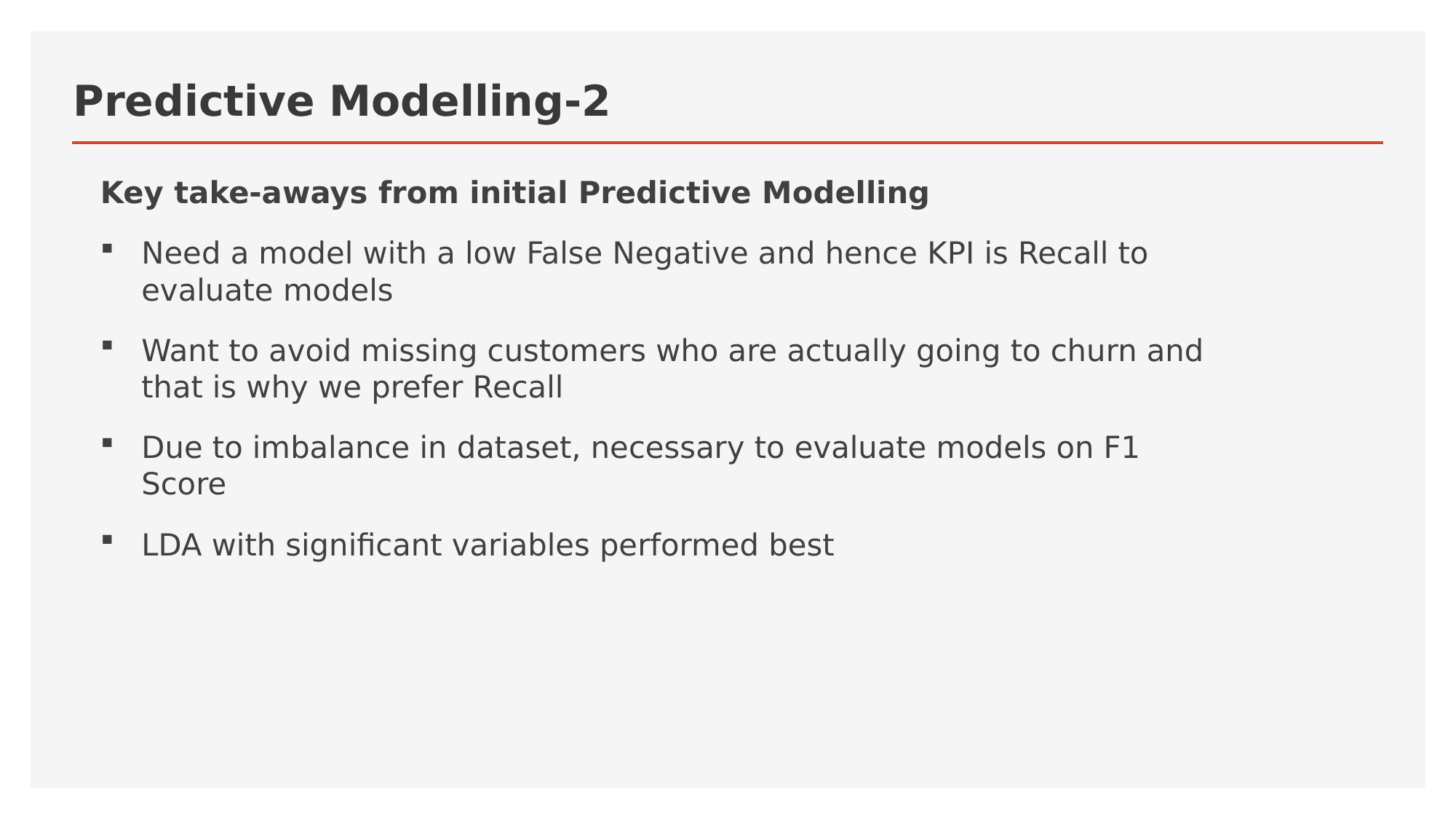

# Predictive Modelling-2
Key take-aways from initial Predictive Modelling
Need a model with a low False Negative and hence KPI is Recall to evaluate models
Want to avoid missing customers who are actually going to churn and that is why we prefer Recall
Due to imbalance in dataset, necessary to evaluate models on F1 Score
LDA with significant variables performed best